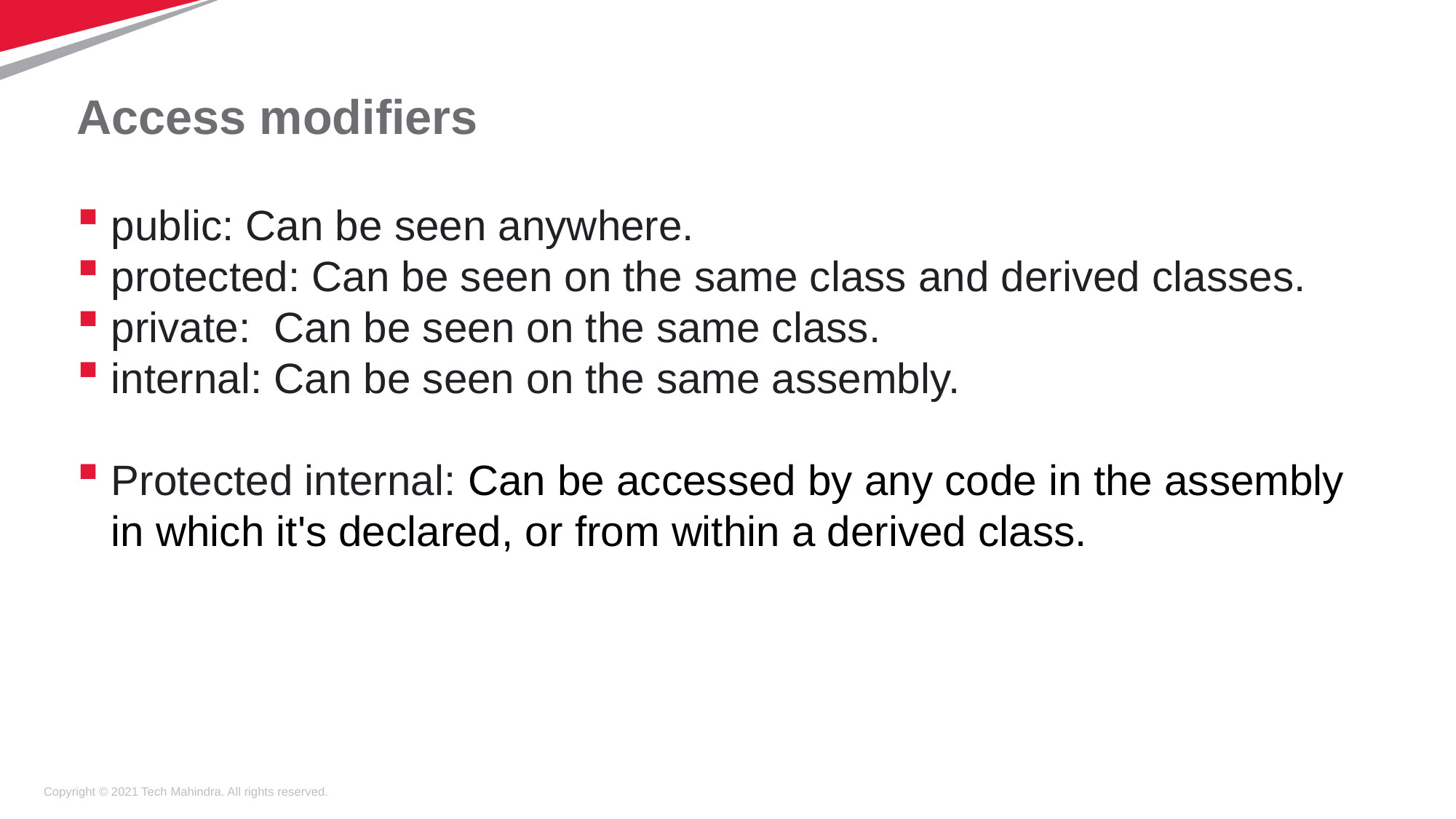

# Access modifiers
public: Can be seen anywhere.
protected: Can be seen on the same class and derived classes.
private:  Can be seen on the same class.
internal: Can be seen on the same assembly.

Protected internal: Can be accessed by any code in the assembly in which it's declared, or from within a derived class.